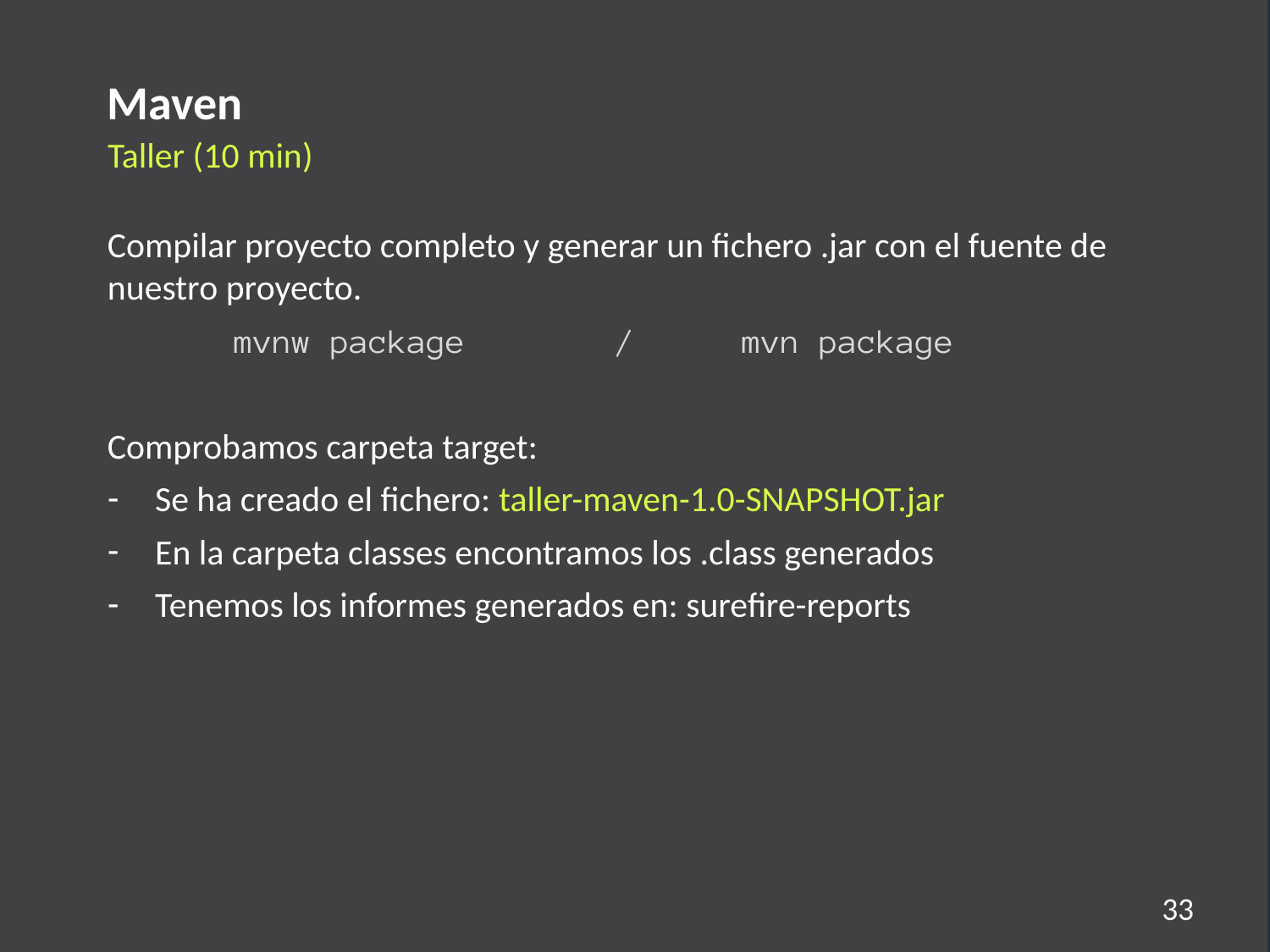

Maven
Taller (10 min)
Compilar proyecto completo y generar un fichero .jar con el fuente de nuestro proyecto.
	mvnw package		/	mvn package

Comprobamos carpeta target:
Se ha creado el fichero: taller-maven-1.0-SNAPSHOT.jar
En la carpeta classes encontramos los .class generados
Tenemos los informes generados en: surefire-reports

33